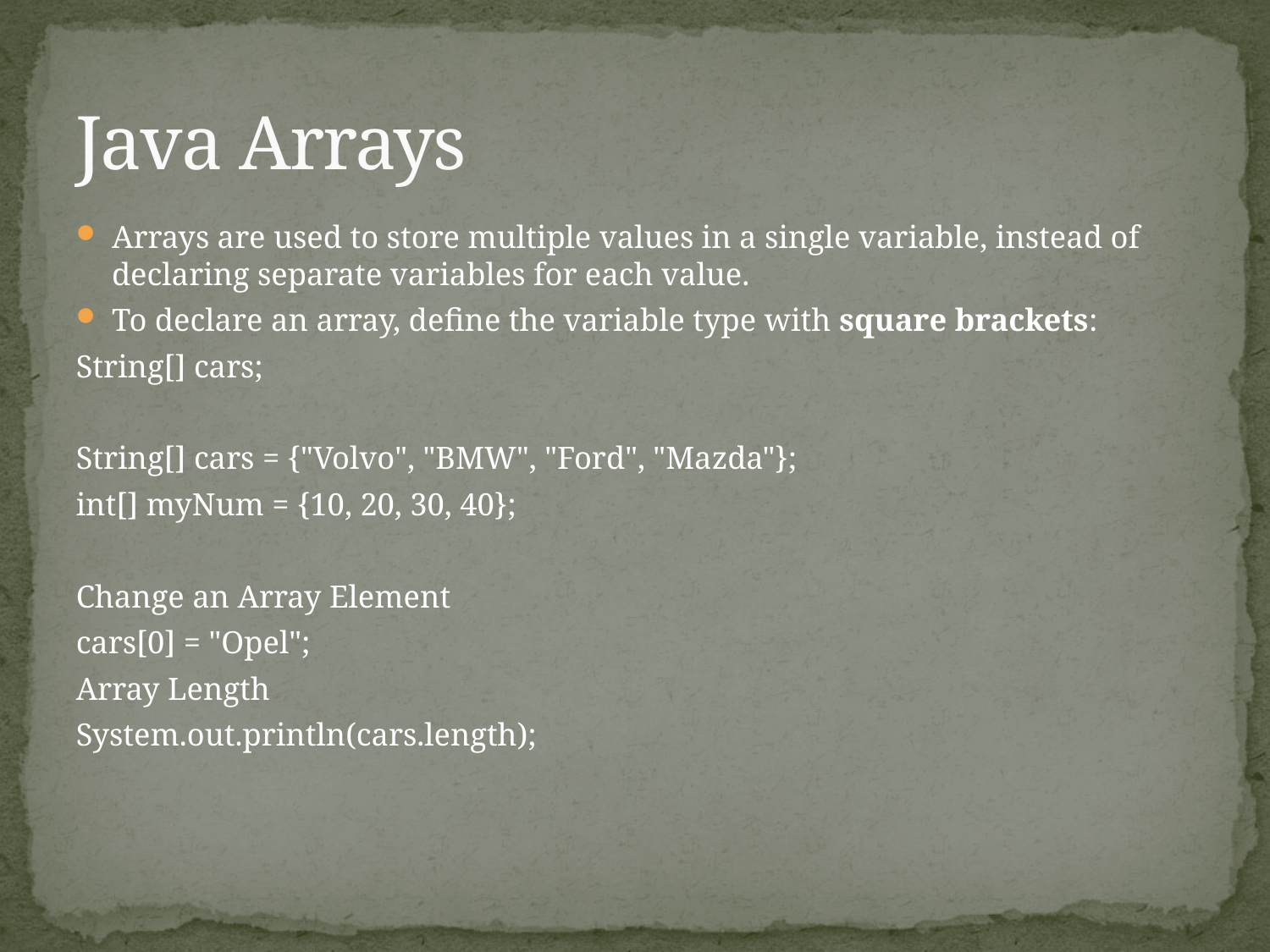

# Java Arrays
Arrays are used to store multiple values in a single variable, instead of declaring separate variables for each value.
To declare an array, define the variable type with square brackets:
String[] cars;

String[] cars = {"Volvo", "BMW", "Ford", "Mazda"};
int[] myNum = {10, 20, 30, 40};

Change an Array Element
cars[0] = "Opel";
Array Length
System.out.println(cars.length);